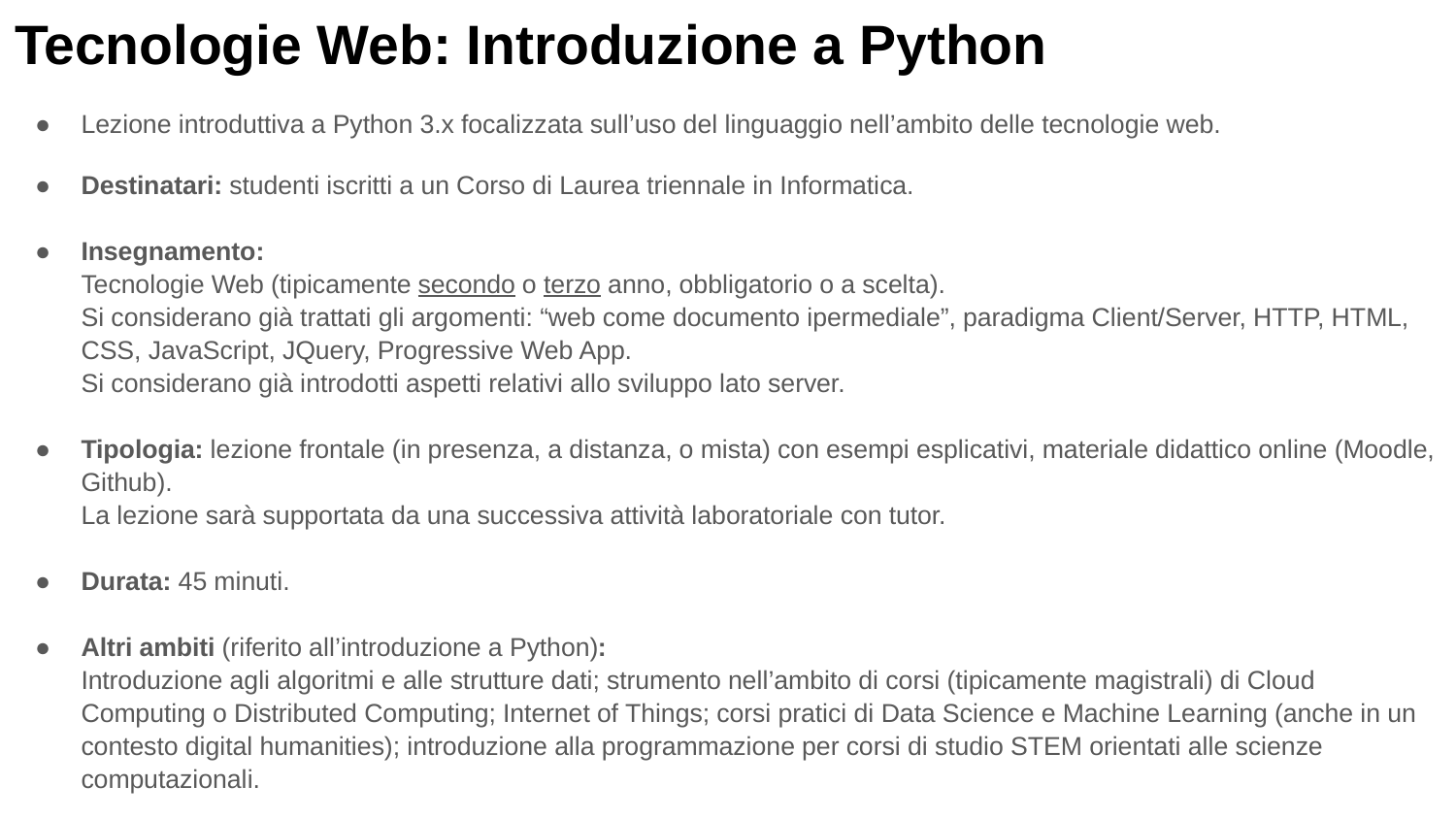

# Tecnologie Web: Introduzione a Python
Lezione introduttiva a Python 3.x focalizzata sull’uso del linguaggio nell’ambito delle tecnologie web.
Destinatari: studenti iscritti a un Corso di Laurea triennale in Informatica.
Insegnamento:
Tecnologie Web (tipicamente secondo o terzo anno, obbligatorio o a scelta).
Si considerano già trattati gli argomenti: “web come documento ipermediale”, paradigma Client/Server, HTTP, HTML, CSS, JavaScript, JQuery, Progressive Web App.
Si considerano già introdotti aspetti relativi allo sviluppo lato server.
Tipologia: lezione frontale (in presenza, a distanza, o mista) con esempi esplicativi, materiale didattico online (Moodle, Github).
La lezione sarà supportata da una successiva attività laboratoriale con tutor.
Durata: 45 minuti.
Altri ambiti (riferito all’introduzione a Python):
Introduzione agli algoritmi e alle strutture dati; strumento nell’ambito di corsi (tipicamente magistrali) di Cloud Computing o Distributed Computing; Internet of Things; corsi pratici di Data Science e Machine Learning (anche in un contesto digital humanities); introduzione alla programmazione per corsi di studio STEM orientati alle scienze computazionali.